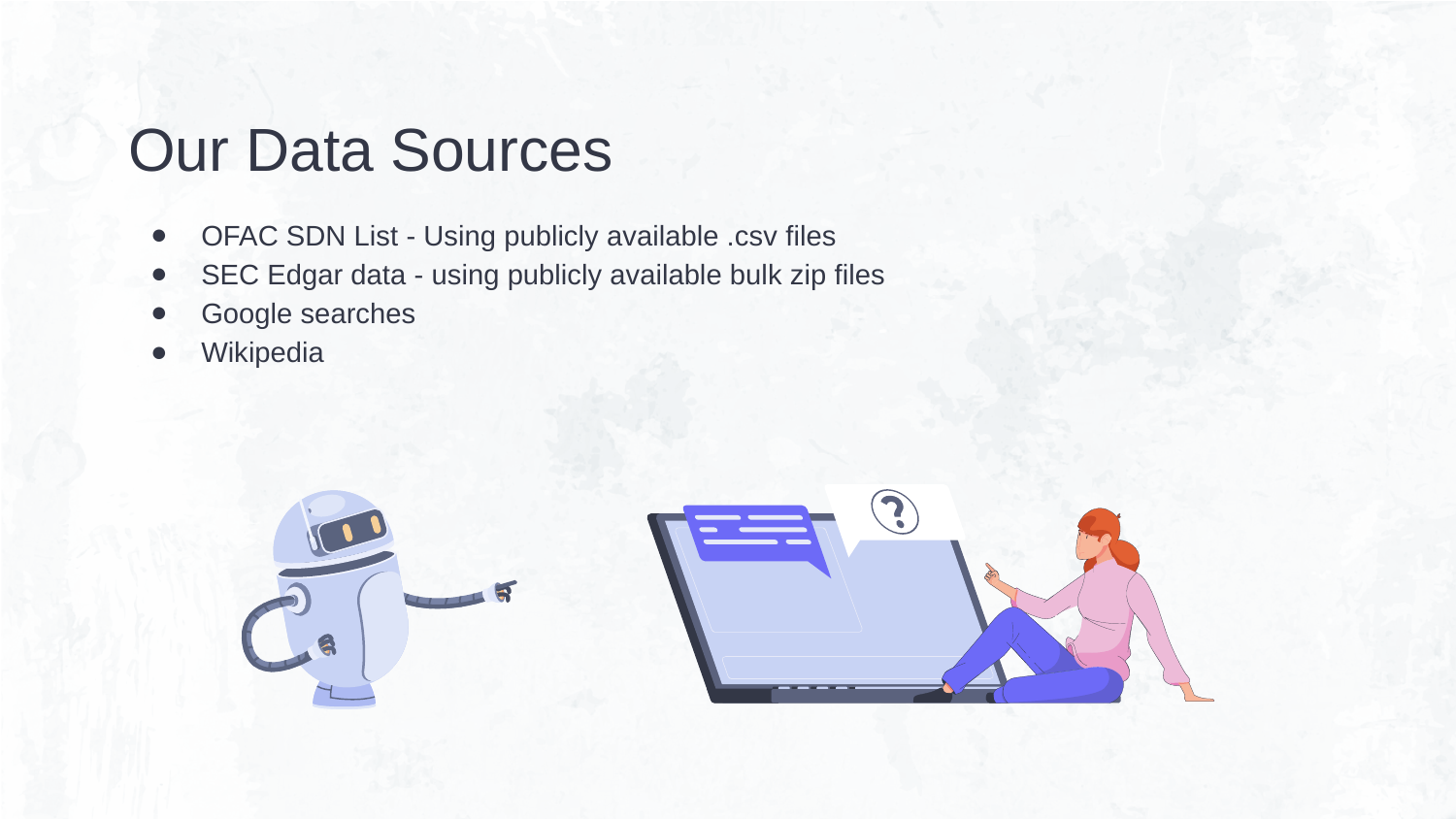

# Our Data Sources
OFAC SDN List - Using publicly available .csv files
SEC Edgar data - using publicly available bulk zip files
Google searches
Wikipedia